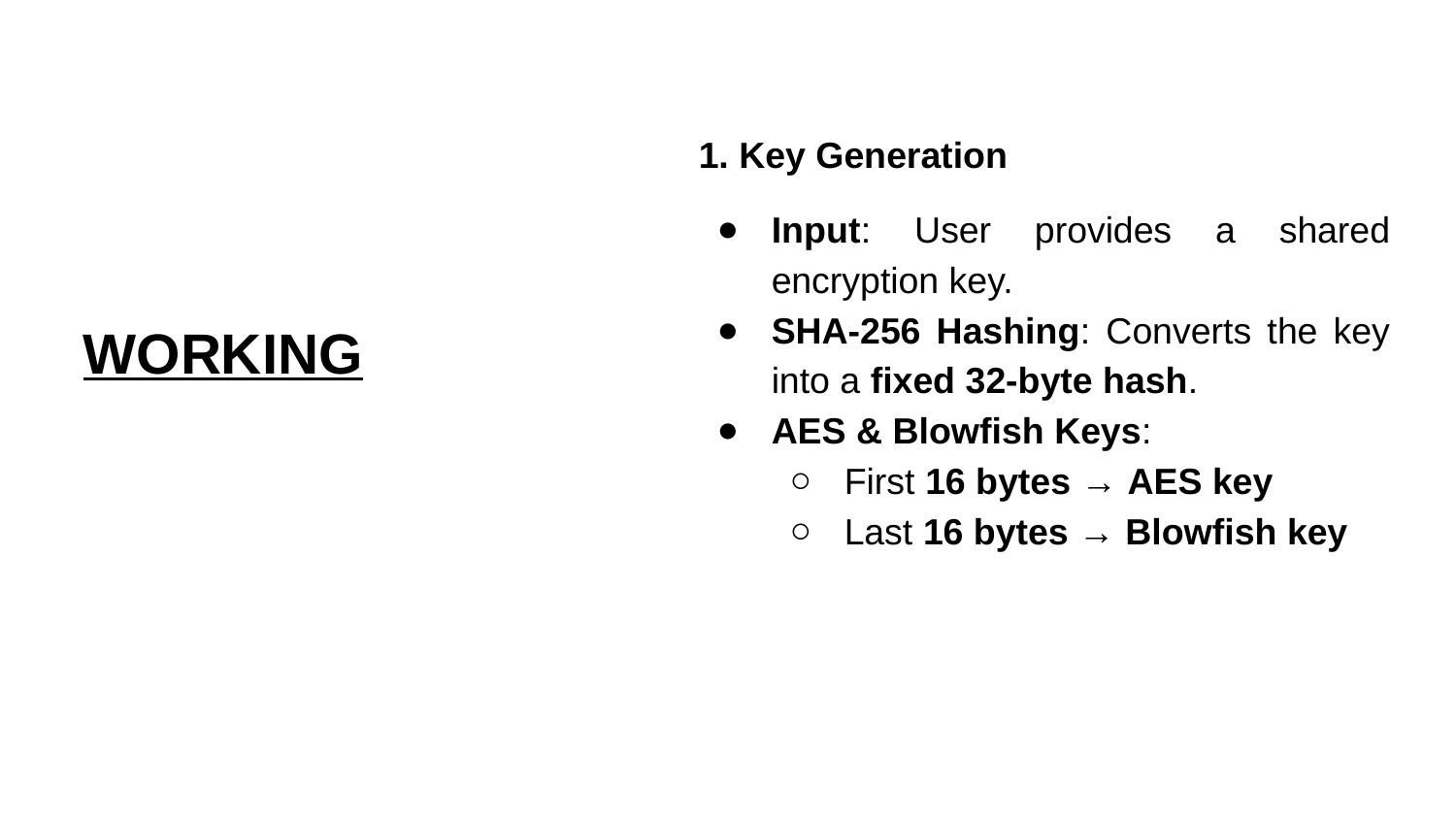

1. Key Generation
Input: User provides a shared encryption key.
SHA-256 Hashing: Converts the key into a fixed 32-byte hash.
AES & Blowfish Keys:
First 16 bytes → AES key
Last 16 bytes → Blowfish key

# WORKING